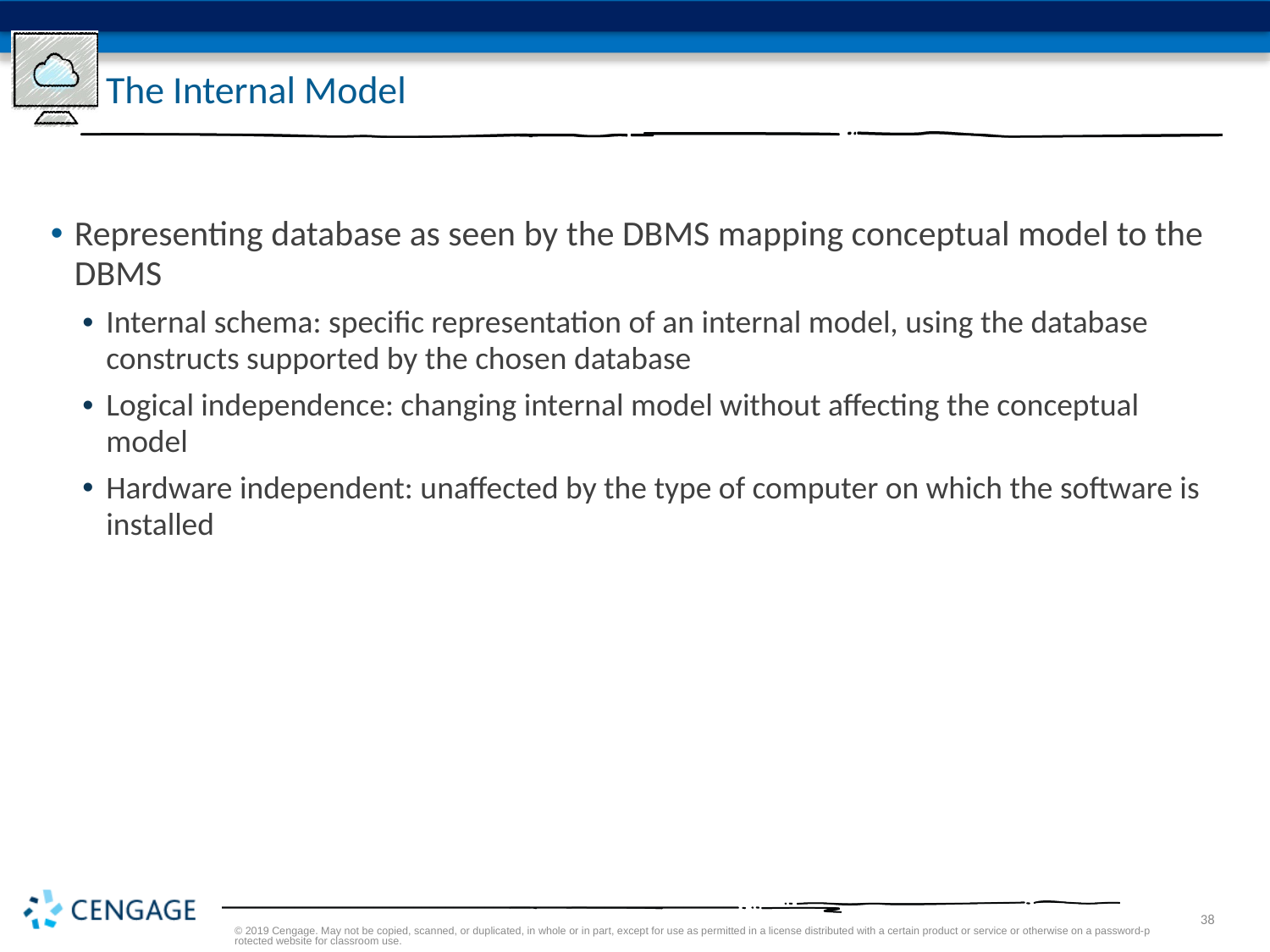

# The Internal Model
Representing database as seen by the DBMS mapping conceptual model to the DBMS
Internal schema: specific representation of an internal model, using the database constructs supported by the chosen database
Logical independence: changing internal model without affecting the conceptual model
Hardware independent: unaffected by the type of computer on which the software is installed

© 2019 Cengage. May not be copied, scanned, or duplicated, in whole or in part, except for use as permitted in a license distributed with a certain product or service or otherwise on a password-protected website for classroom use.